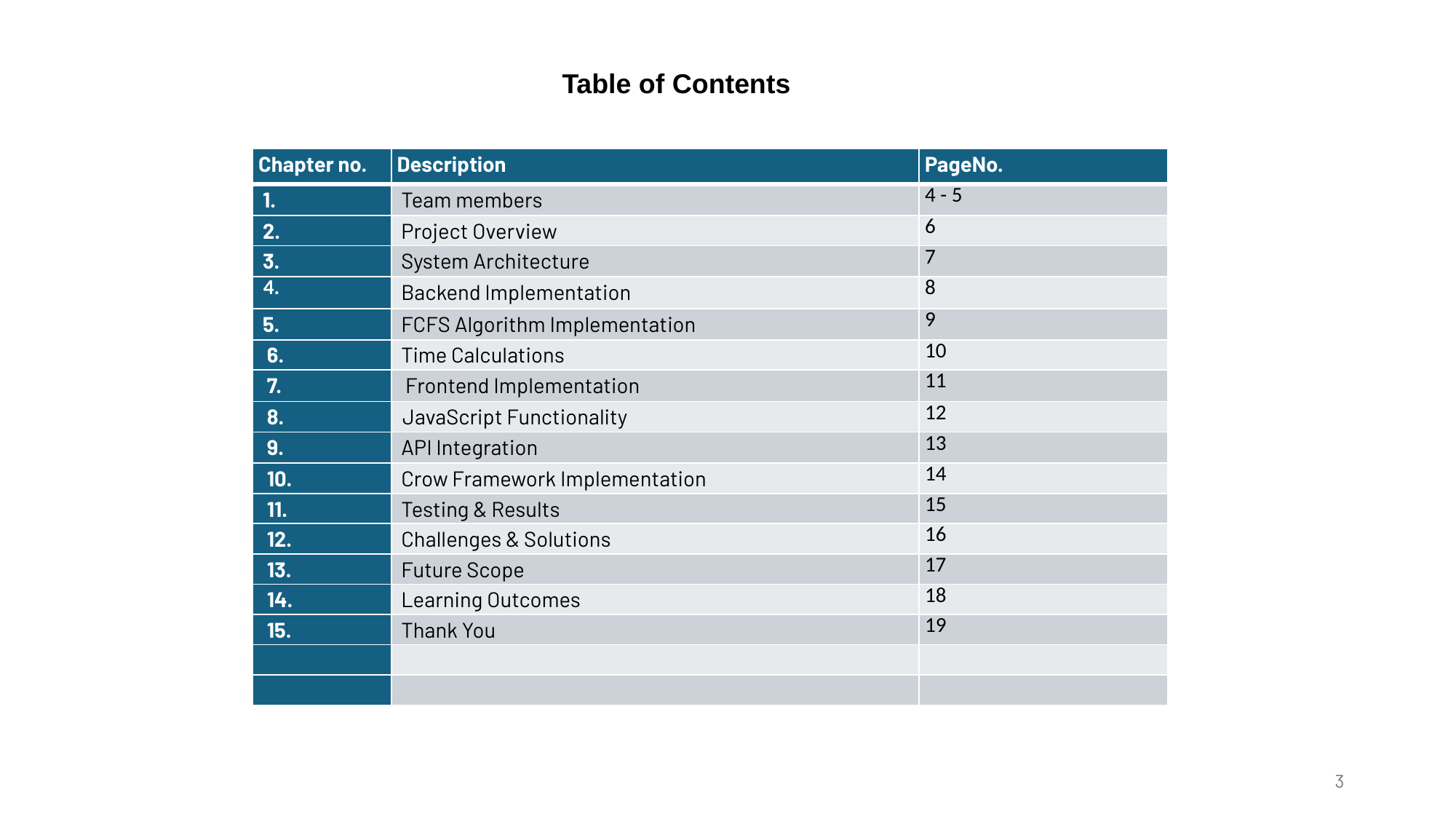

Table of Contents
| Chapter no. | Description | PageNo. |
| --- | --- | --- |
| 1. | Team members | 4 - 5 |
| 2. | Project Overview | 6 |
| 3. | System Architecture | 7 |
| 4. | Backend Implementation | 8 |
| 5. | FCFS Algorithm Implementation | 9 |
| 6. | Time Calculations | 10 |
| 7. | Frontend Implementation | 11 |
| 8. | JavaScript Functionality | 12 |
| 9. | API Integration | 13 |
| 10. | Crow Framework Implementation | 14 |
| 11. | Testing & Results | 15 |
| 12. | Challenges & Solutions | 16 |
| 13. | Future Scope | 17 |
| 14. | Learning Outcomes | 18 |
| 15. | Thank You | 19 |
|  |  |  |
|  |  |  |
3